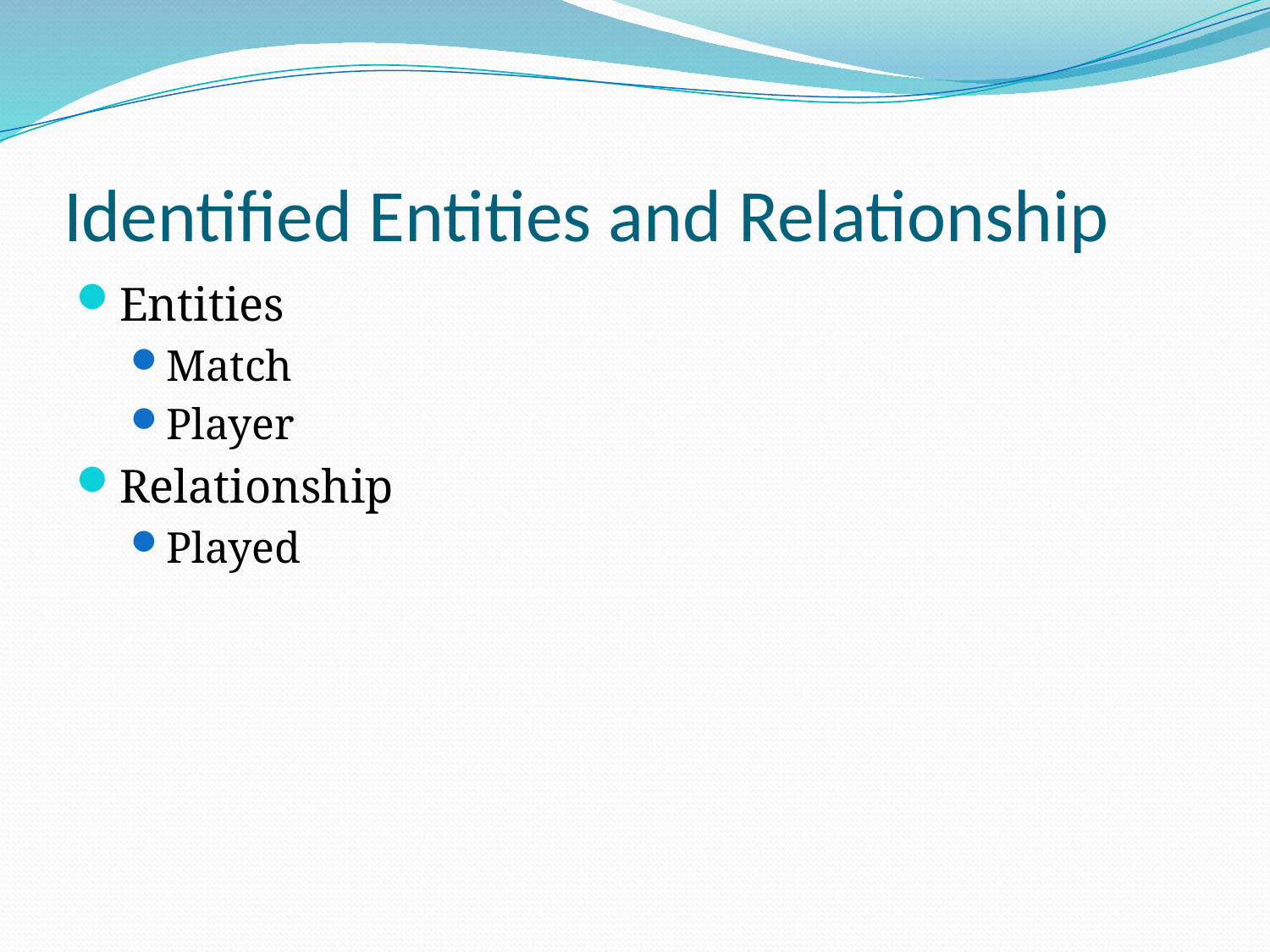

# Identified Entities and Relationship
Entities
Match
Player
Relationship
Played